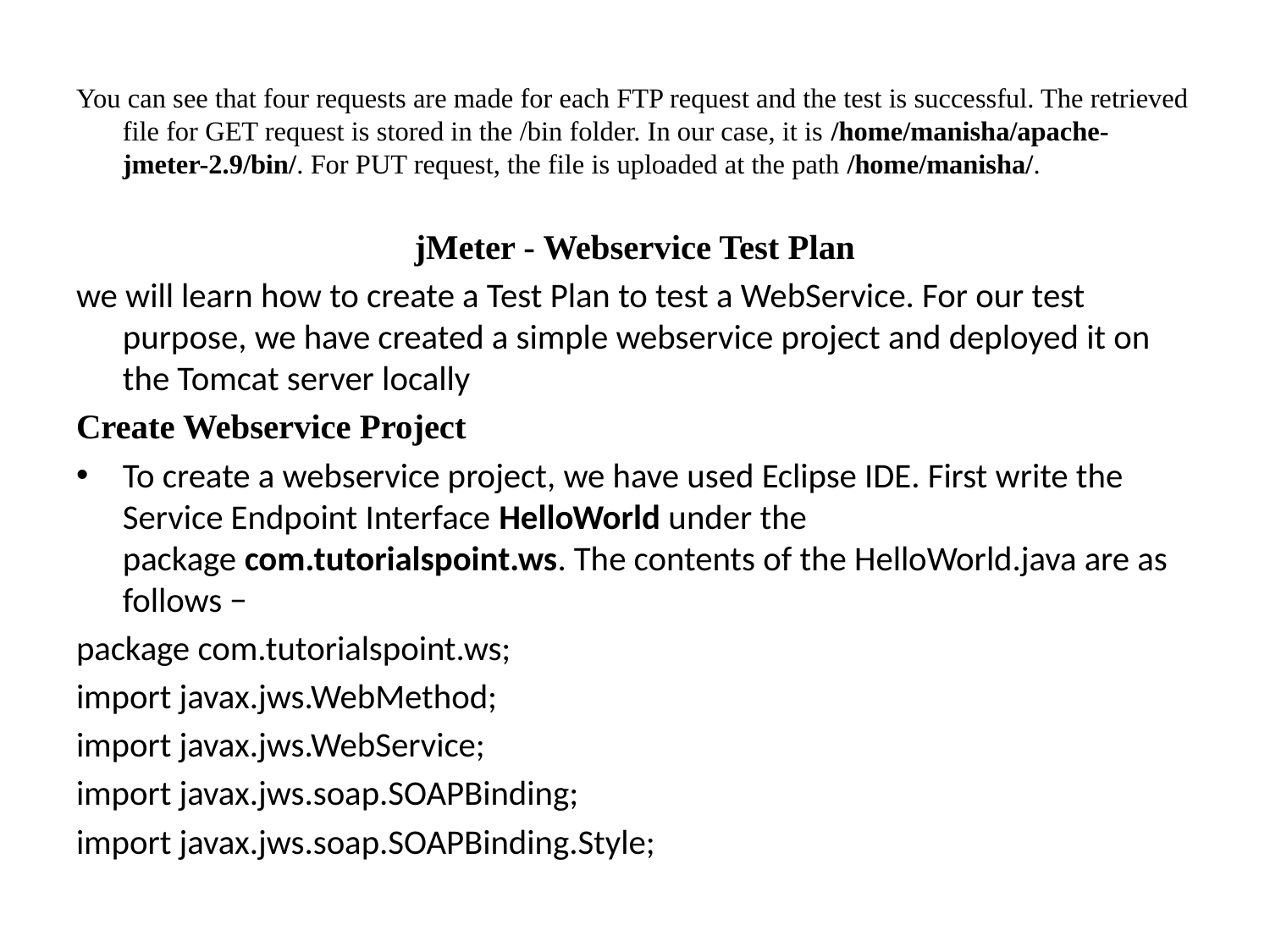

You can see that four requests are made for each FTP request and the test is successful. The retrieved file for GET request is stored in the /bin folder. In our case, it is /home/manisha/apache-jmeter-2.9/bin/. For PUT request, the file is uploaded at the path /home/manisha/.

jMeter - Webservice Test Plan
we will learn how to create a Test Plan to test a WebService. For our test purpose, we have created a simple webservice project and deployed it on the Tomcat server locally
Create Webservice Project
To create a webservice project, we have used Eclipse IDE. First write the Service Endpoint Interface HelloWorld under the package com.tutorialspoint.ws. The contents of the HelloWorld.java are as follows −
package com.tutorialspoint.ws;
import javax.jws.WebMethod;
import javax.jws.WebService;
import javax.jws.soap.SOAPBinding;
import javax.jws.soap.SOAPBinding.Style;